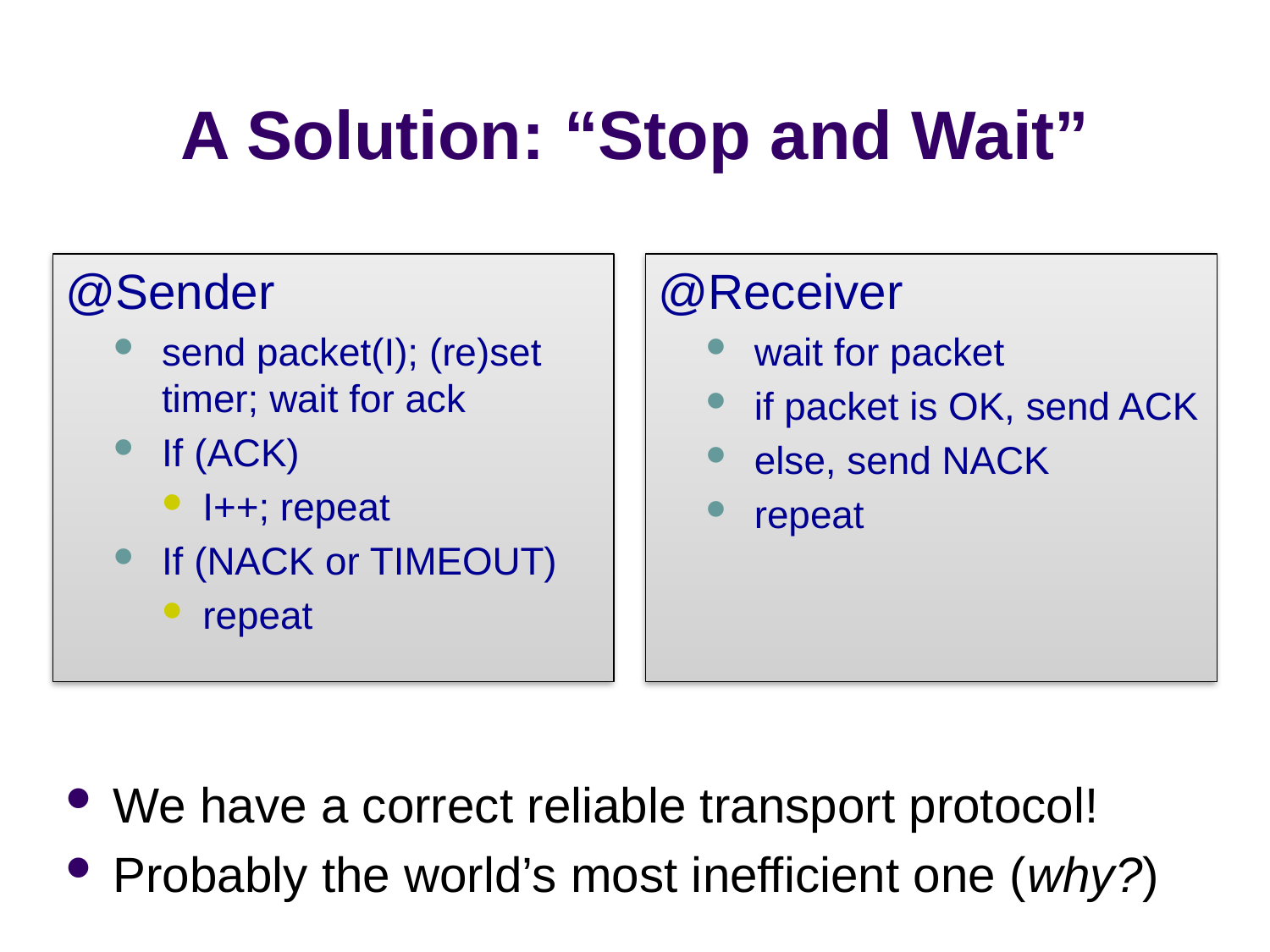

# A Solution: “Stop and Wait”
@Sender
send packet(I); (re)set timer; wait for ack
If (ACK)
I++; repeat
If (NACK or TIMEOUT)
repeat

@Receiver
wait for packet
if packet is OK, send ACK
else, send NACK
repeat

We have a correct reliable transport protocol!
Probably the world’s most inefficient one (why?)